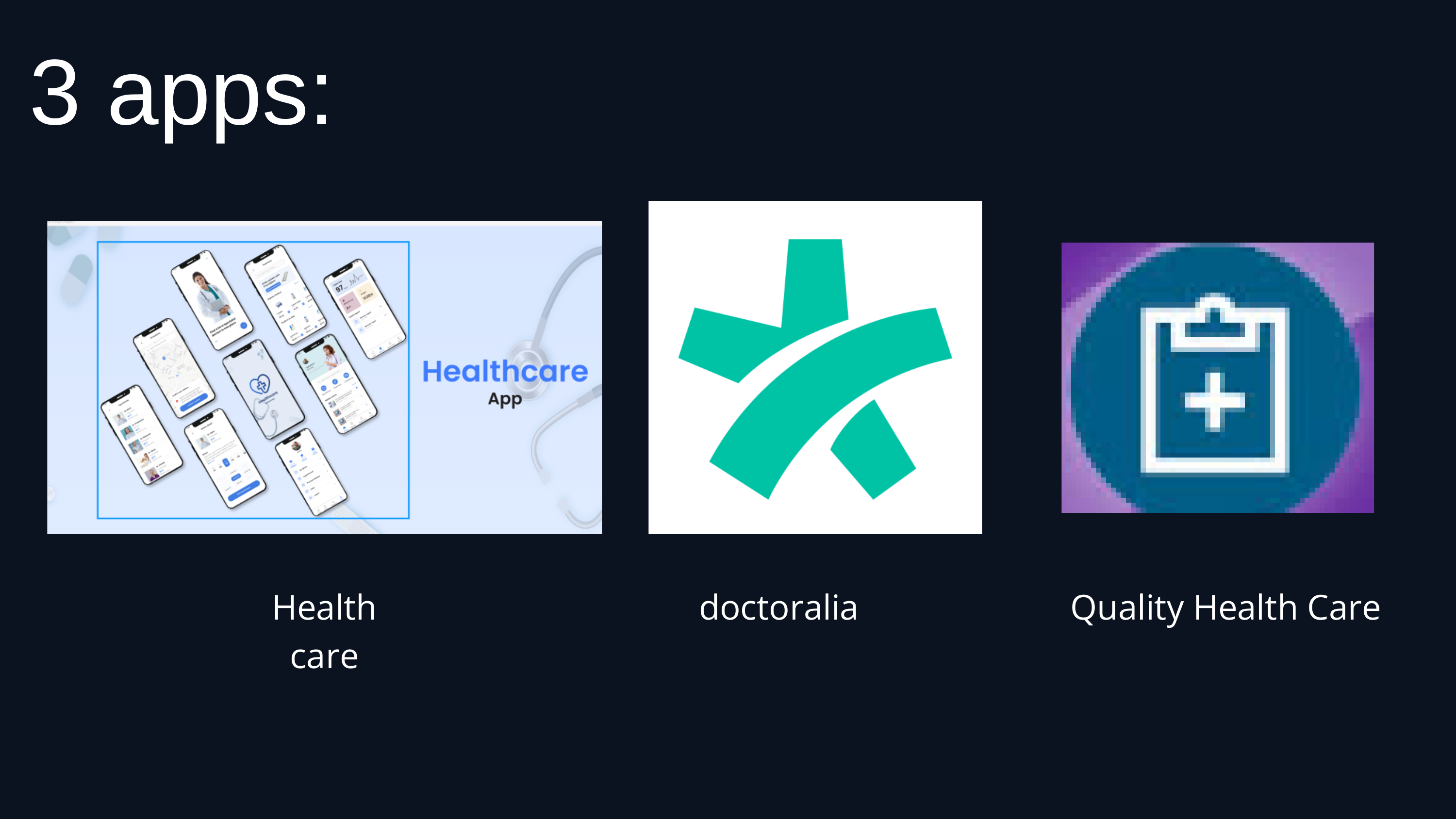

3 apps:

Health care
doctoralia
Quality Health Care